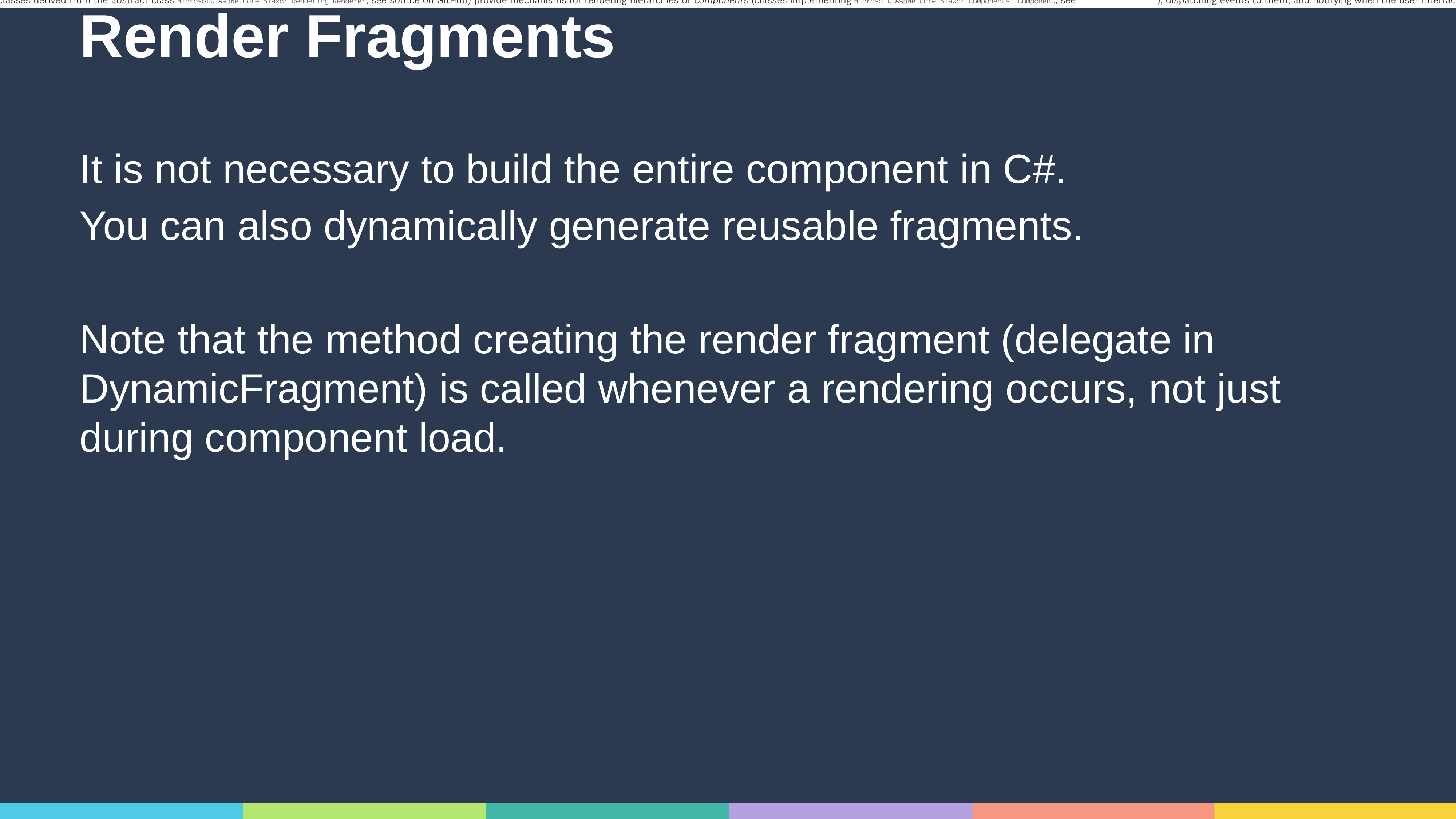

Blazor, renderers (classes derived from the abstract class Microsoft.AspNetCore.Blazor.Rendering.Renderer, see source on GitHub) provide mechanisms for rendering hierarchies of components (classes implementing Microsoft.AspNetCore.Blazor.Components.IComponent, see source on GitHub), dispatching events to them, and notifying when the user interface is being updated.
# Render Fragments
It is not necessary to build the entire component in C#.
You can also dynamically generate reusable fragments.

Note that the method creating the render fragment (delegate in DynamicFragment) is called whenever a rendering occurs, not just during component load.